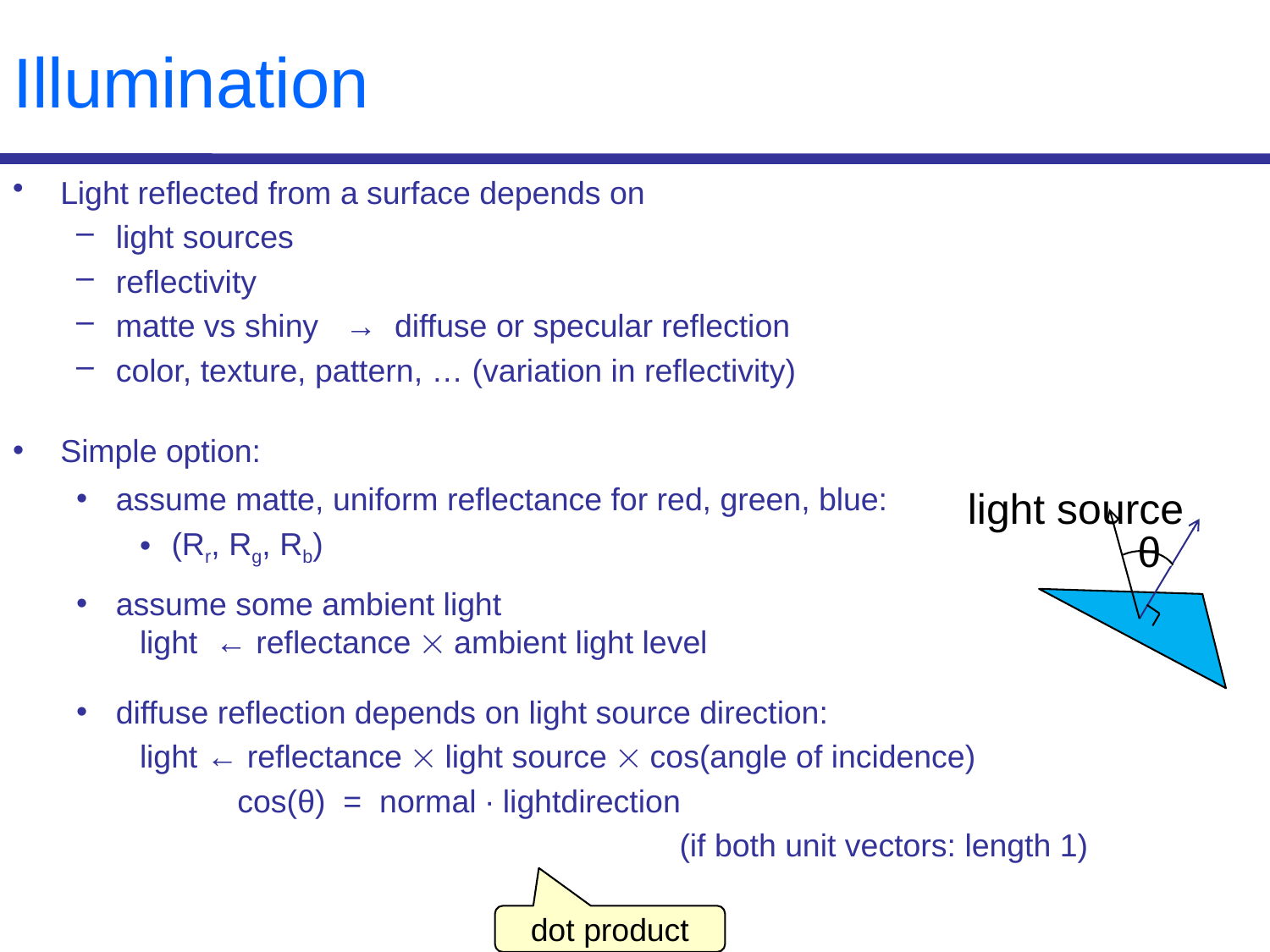

# Illumination
Light reflected from a surface depends on
light sources
reflectivity
matte vs shiny   →  diffuse or specular reflection
color, texture, pattern, … (variation in reflectivity)
Simple option:
assume matte, uniform reflectance for red, green, blue:
(Rr, Rg, Rb)
assume some ambient light
light  ← reflectance × ambient light level
diffuse reflection depends on light source direction:
light ← reflectance × light source × cos(angle of incidence)
           cos(θ)  =  normal ∙ lightdirection
					(if both unit vectors: length 1)
light source
θ

dot product